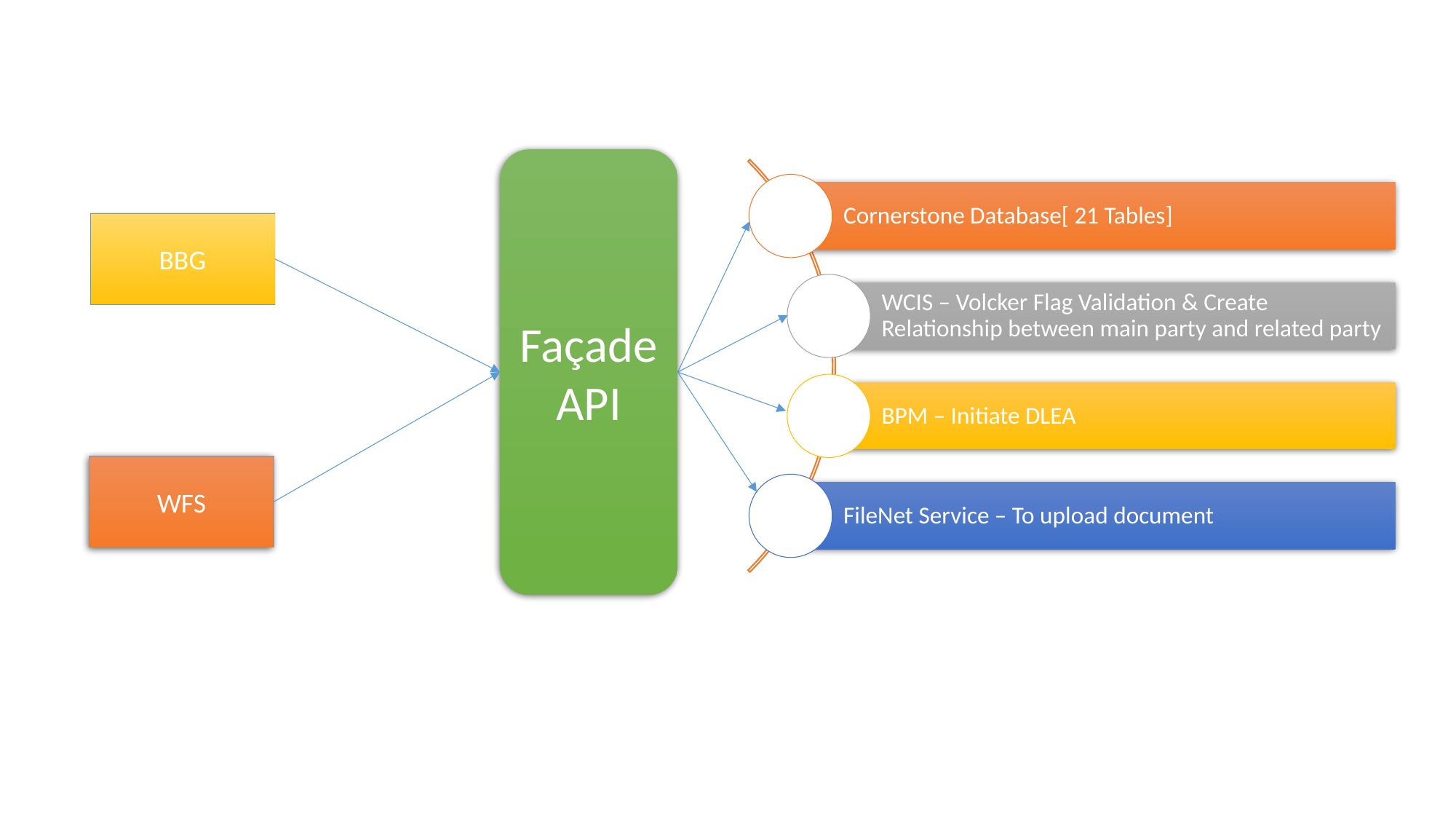

FaçadeAPI
Cornerstone Database[ 21 Tables]
WCIS – Volcker Flag Validation & Create Relationship between main party and related party
BPM – Initiate DLEA
FileNet Service – To upload document
BBG
WFS